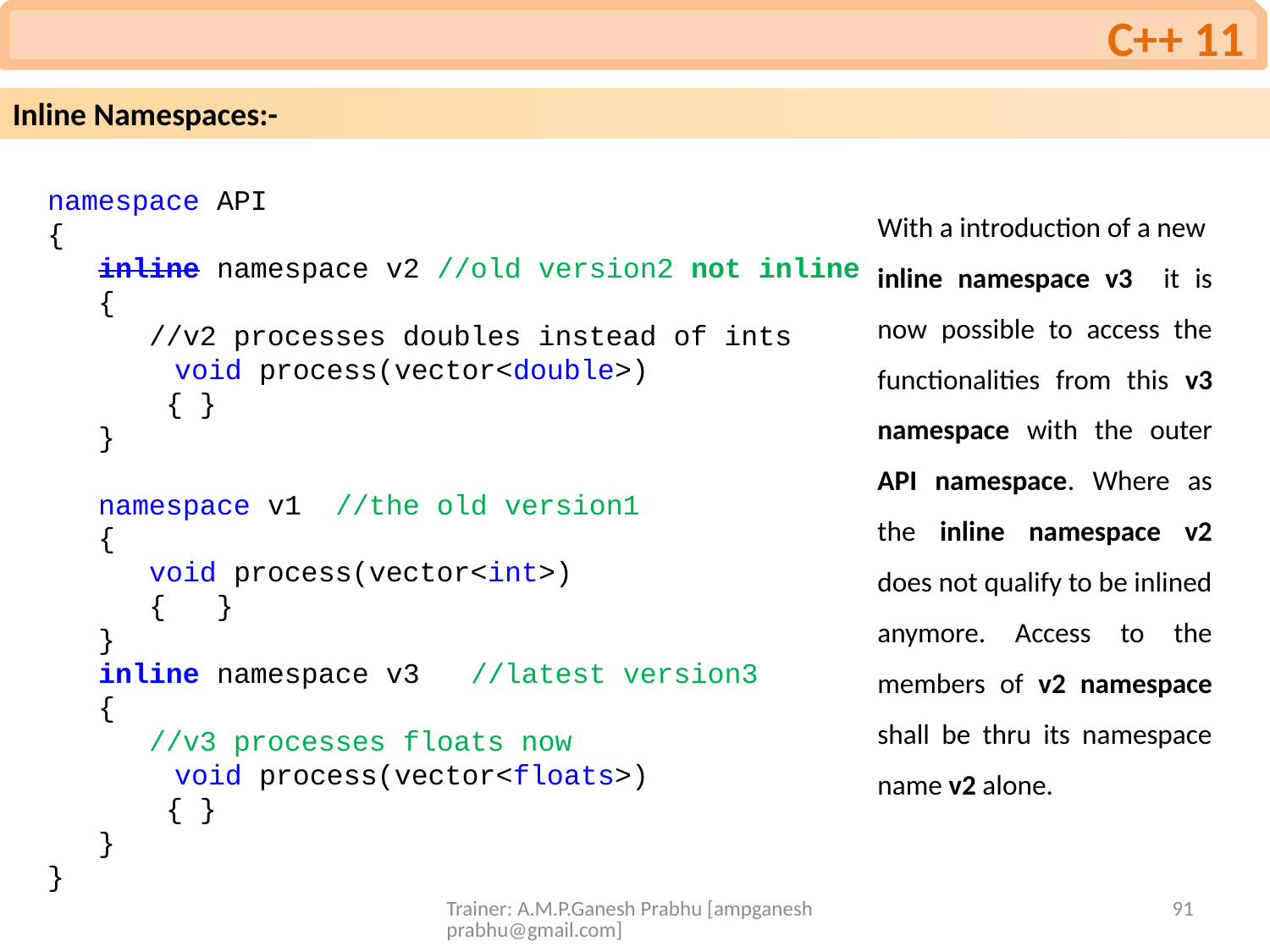

C++ 11
Inline Namespaces:-
namespace API
{
   inline namespace v2 //old version2 not inline
   {
      //v2 processes doubles instead of ints
	void process(vector<double>)
       { }
   }

   namespace v1  //the old version1
   {
      void process(vector<int>)
      {   }
   }
   inline namespace v3   //latest version3
   {
      //v3 processes floats now
	void process(vector<floats>)
       { }
   }
}
With a introduction of a new  inline namespace v3  it is now possible to access the functionalities from this v3 namespace with the outer API namespace. Where as the inline namespace v2 does not qualify to be inlined anymore. Access to the members of v2 namespace shall be thru its namespace name v2 alone.
Trainer: A.M.P.Ganesh Prabhu [ampganeshprabhu@gmail.com]
91